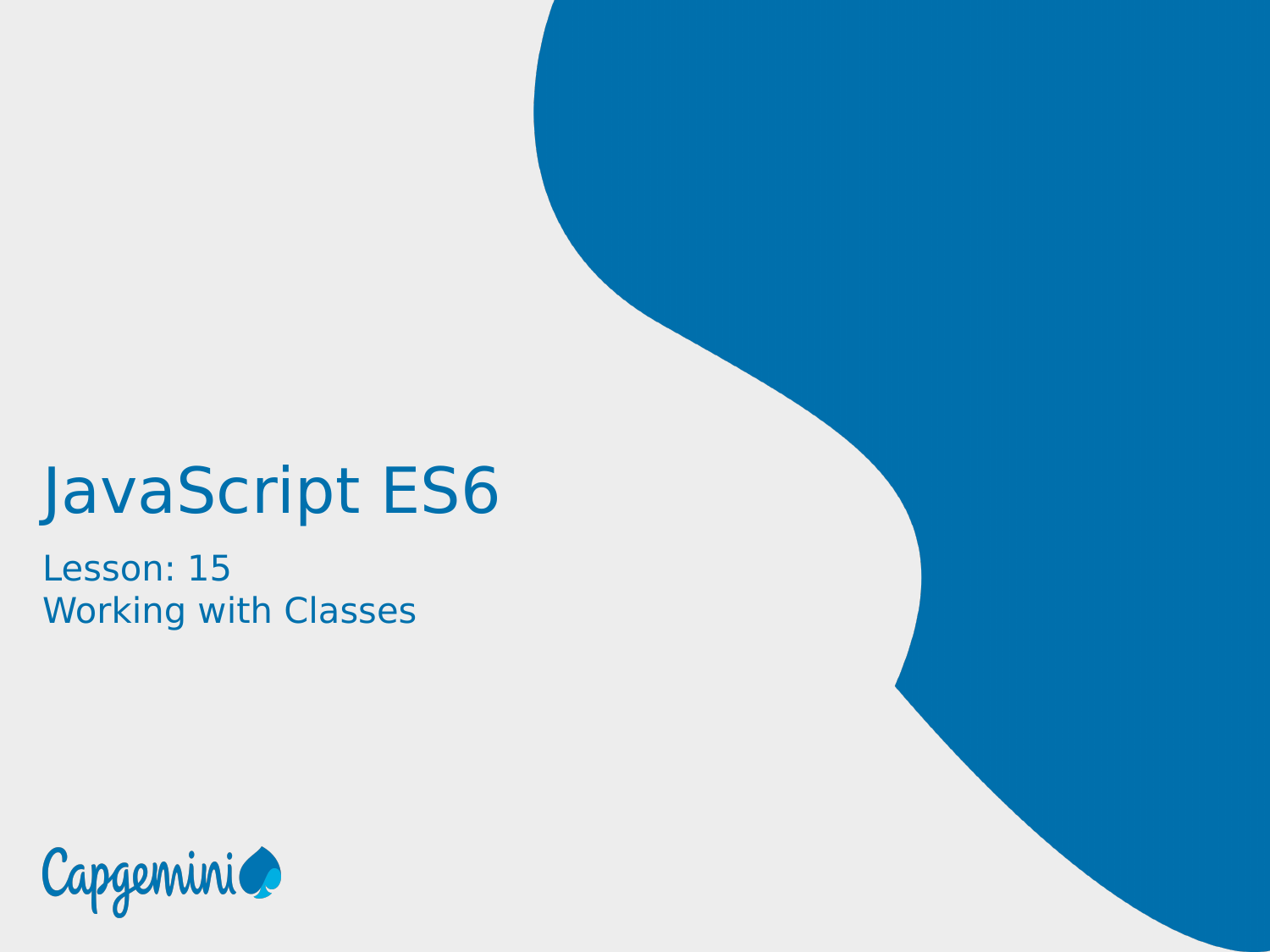

# JavaScript ES6
Lesson: 15
Working with Classes